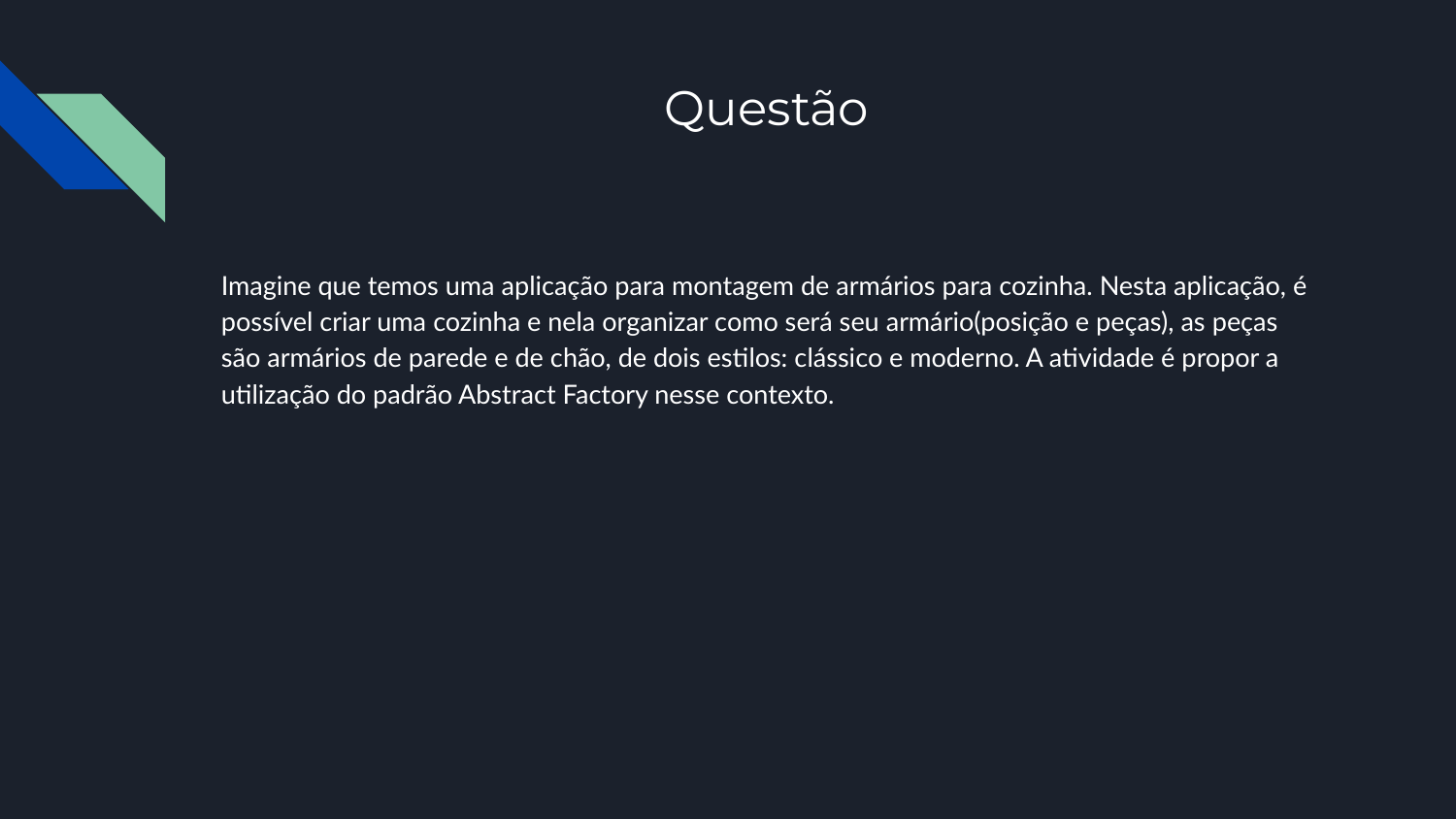

# Questão
Imagine que temos uma aplicação para montagem de armários para cozinha. Nesta aplicação, é possível criar uma cozinha e nela organizar como será seu armário(posição e peças), as peças são armários de parede e de chão, de dois estilos: clássico e moderno. A atividade é propor a utilização do padrão Abstract Factory nesse contexto.